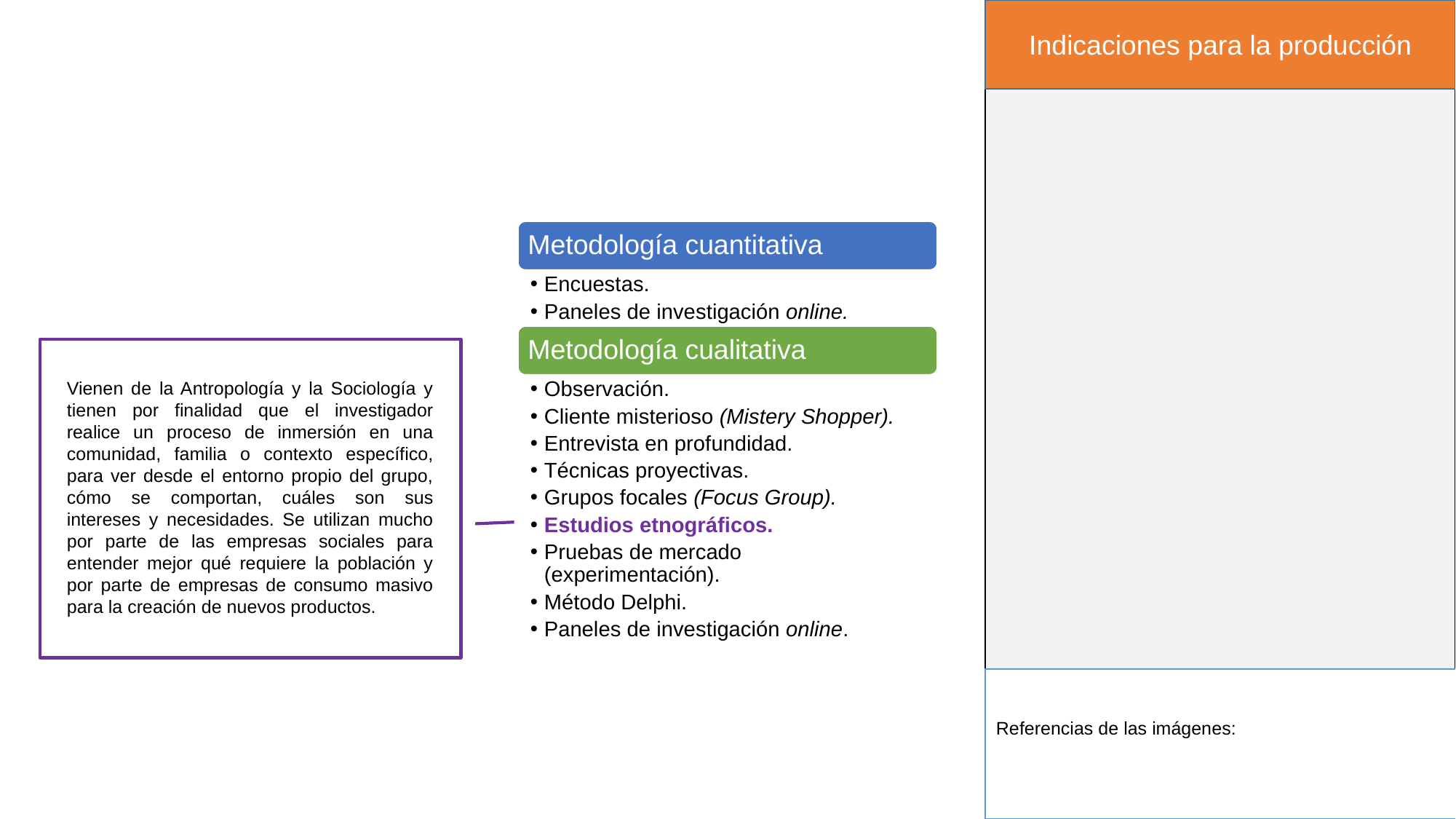

Indicaciones para la producción

Metodología cuantitativa

Encuestas.
Paneles de investigación online.

Metodología cualitativa

Observación.
Cliente misterioso (Mistery Shopper).
Entrevista en profundidad.
Técnicas proyectivas.
Grupos focales (Focus Group).
Estudios etnográficos.
Pruebas de mercado (experimentación).
Método Delphi.
Paneles de investigación online.

Vienen de la Antropología y la Sociología y tienen por finalidad que el investigador realice un proceso de inmersión en una comunidad, familia o contexto específico, para ver desde el entorno propio del grupo, cómo se comportan, cuáles son sus intereses y necesidades. Se utilizan mucho por parte de las empresas sociales para entender mejor qué requiere la población y por parte de empresas de consumo masivo para la creación de nuevos productos.
Referencias de las imágenes: